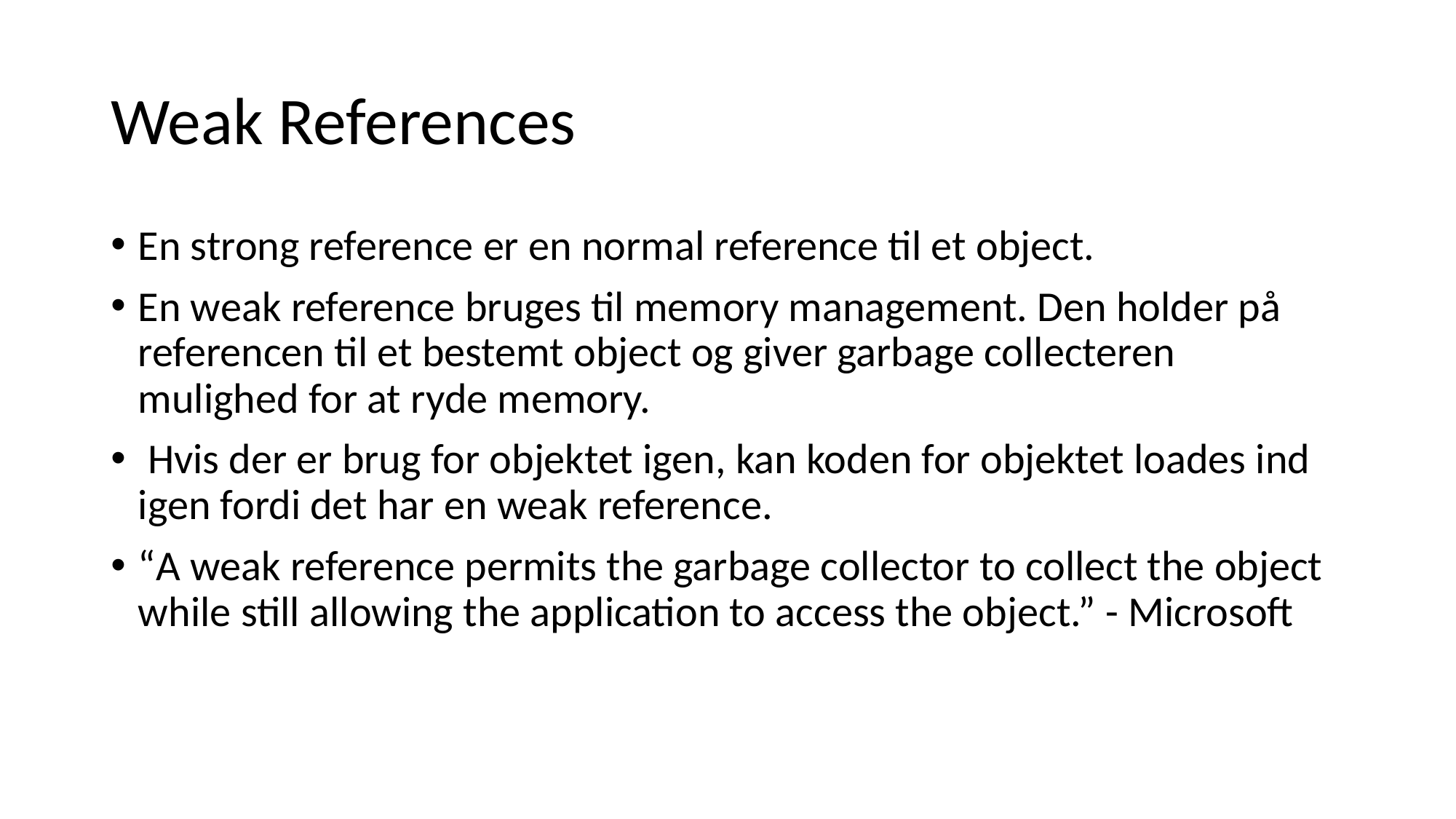

# Weak References
En strong reference er en normal reference til et object.
En weak reference bruges til memory management. Den holder på referencen til et bestemt object og giver garbage collecteren mulighed for at ryde memory.
 Hvis der er brug for objektet igen, kan koden for objektet loades ind igen fordi det har en weak reference.
“A weak reference permits the garbage collector to collect the object while still allowing the application to access the object.” - Microsoft